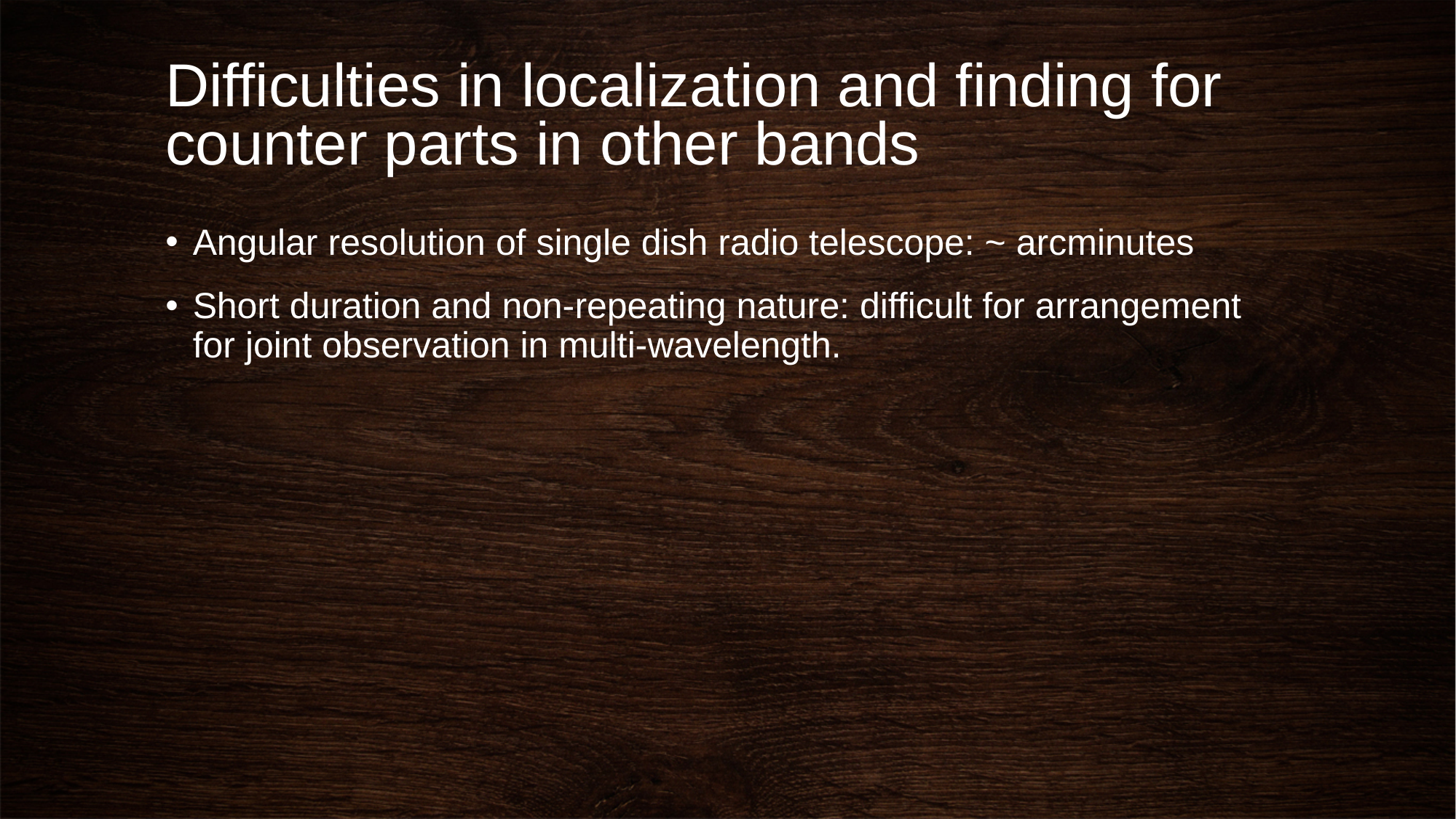

# Difficulties in localization and finding for counter parts in other bands
Angular resolution of single dish radio telescope: ~ arcminutes
Short duration and non-repeating nature: difficult for arrangement for joint observation in multi-wavelength.